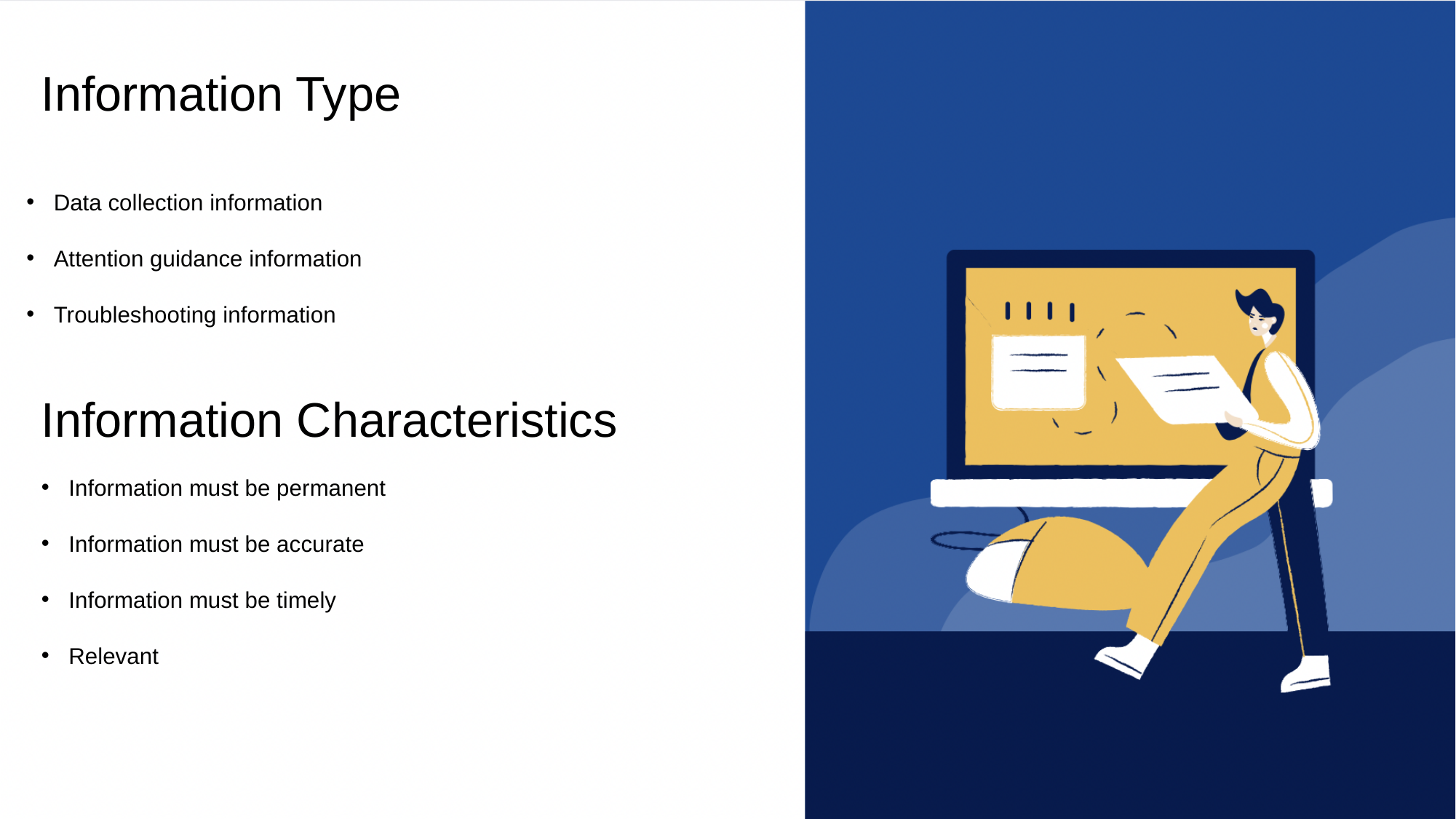

# Information Type
Data collection information
Attention guidance information
Troubleshooting information
Information Characteristics
Information must be permanent
Information must be accurate
Information must be timely
Relevant